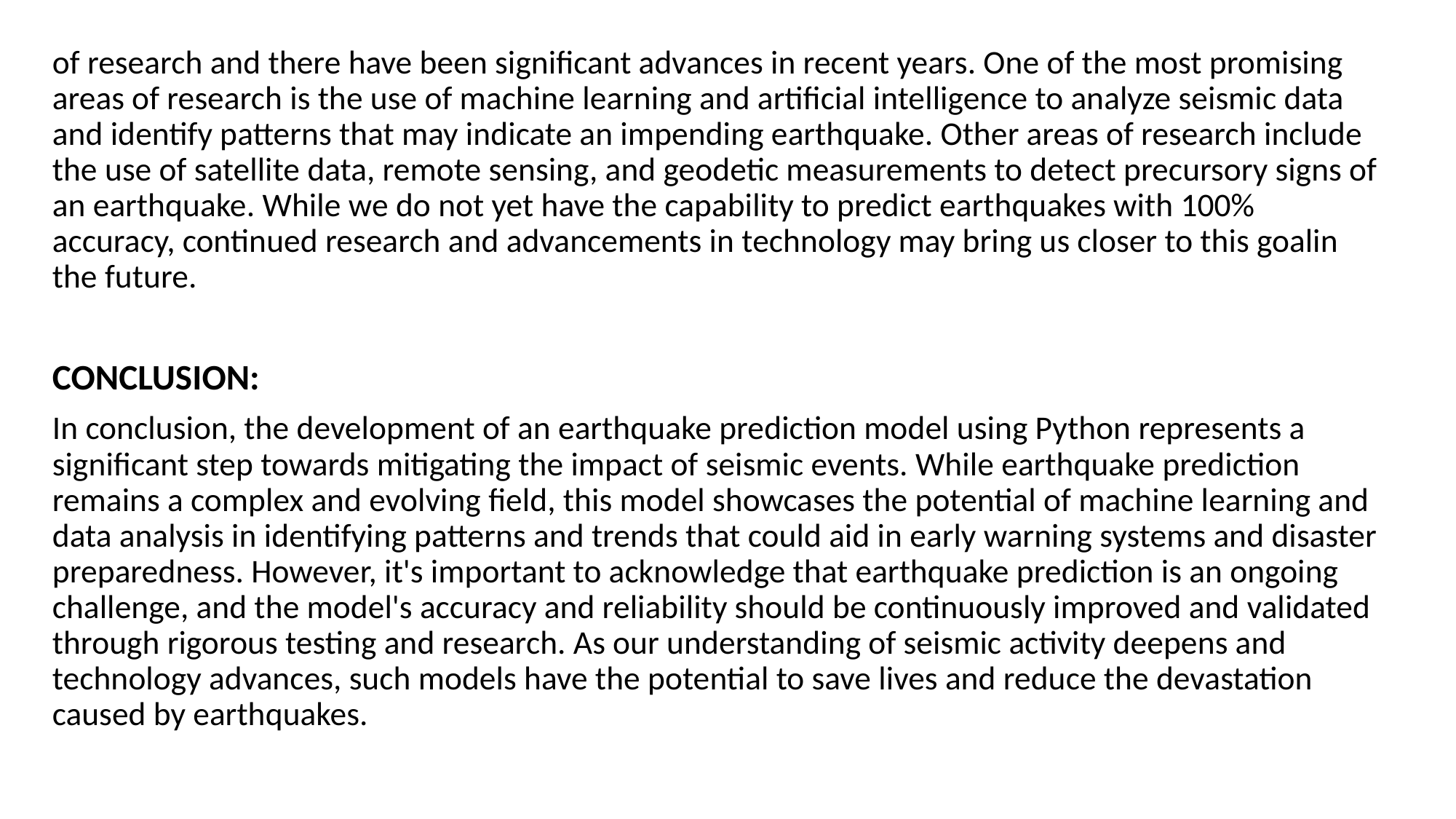

of research and there have been significant advances in recent years. One of the most promising areas of research is the use of machine learning and artificial intelligence to analyze seismic data and identify patterns that may indicate an impending earthquake. Other areas of research include the use of satellite data, remote sensing, and geodetic measurements to detect precursory signs of an earthquake. While we do not yet have the capability to predict earthquakes with 100% accuracy, continued research and advancements in technology may bring us closer to this goalin the future.

CONCLUSION:
In conclusion, the development of an earthquake prediction model using Python represents a significant step towards mitigating the impact of seismic events. While earthquake prediction remains a complex and evolving field, this model showcases the potential of machine learning and data analysis in identifying patterns and trends that could aid in early warning systems and disaster preparedness. However, it's important to acknowledge that earthquake prediction is an ongoing challenge, and the model's accuracy and reliability should be continuously improved and validated through rigorous testing and research. As our understanding of seismic activity deepens and technology advances, such models have the potential to save lives and reduce the devastation caused by earthquakes.